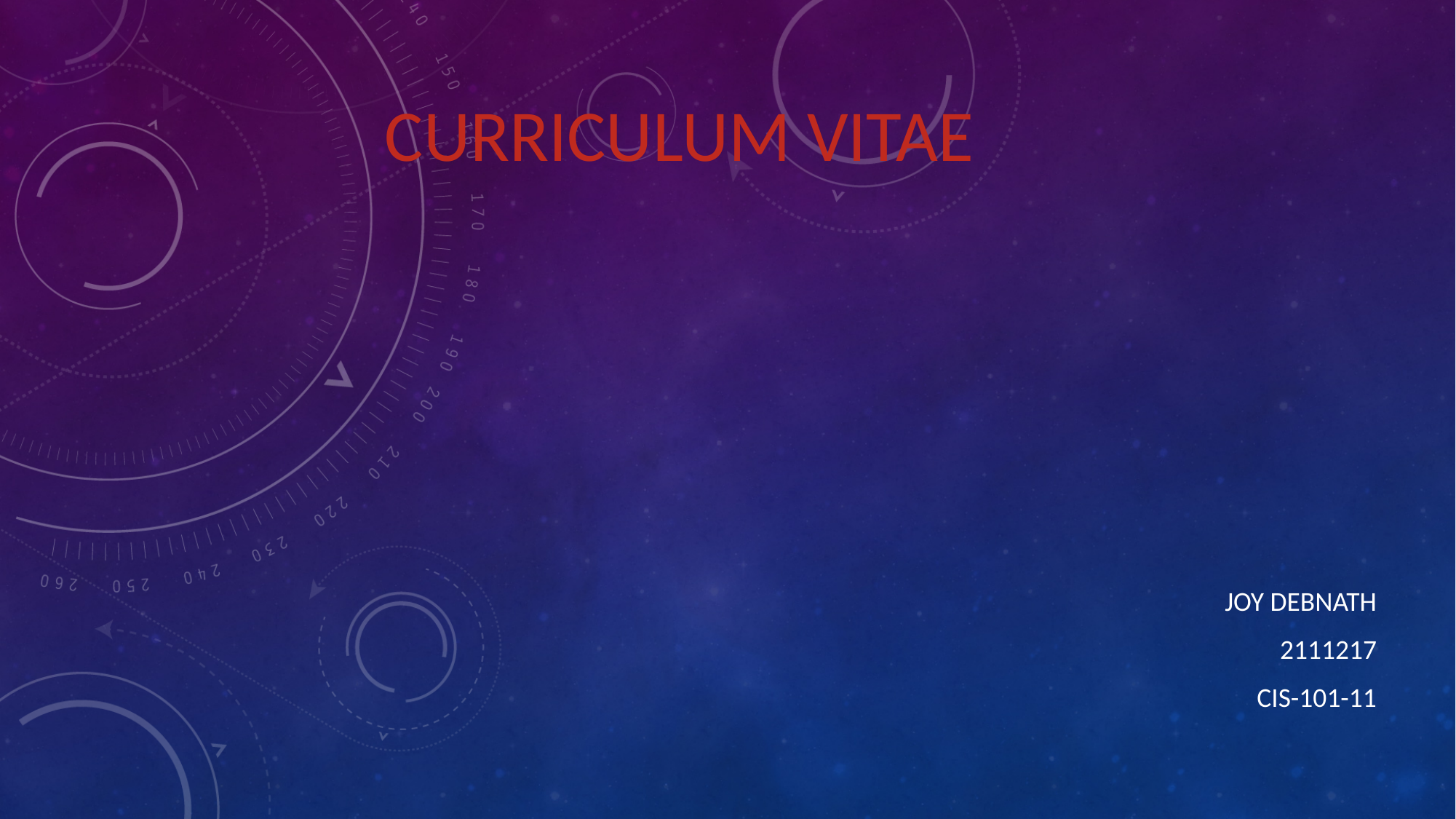

# Curriculum vitae
Joy Debnath
2111217
CIS-101-11